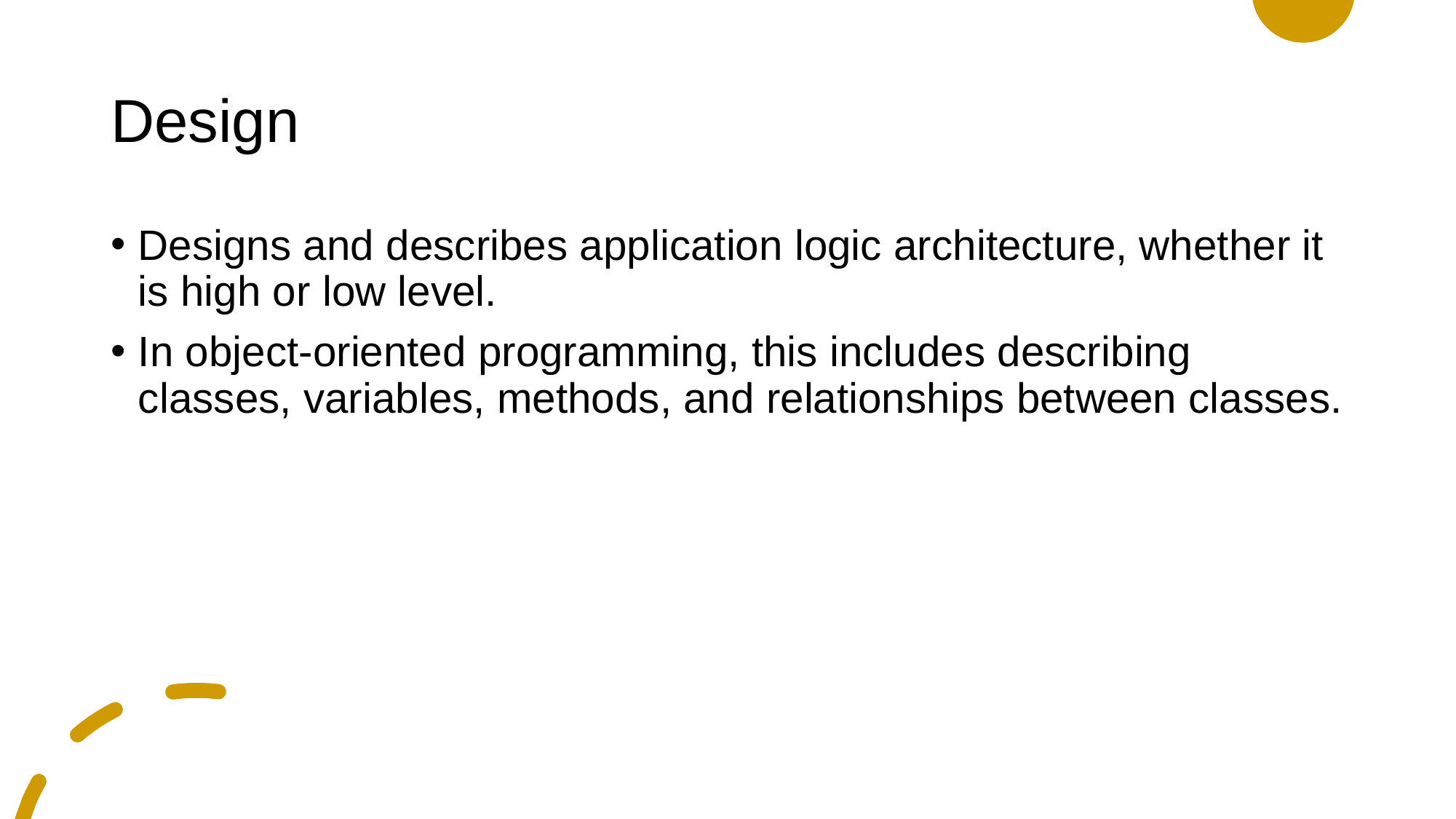

# Design
Designs and describes application logic architecture, whether it is high or low level.
In object-oriented programming, this includes describing classes, variables, methods, and relationships between classes.